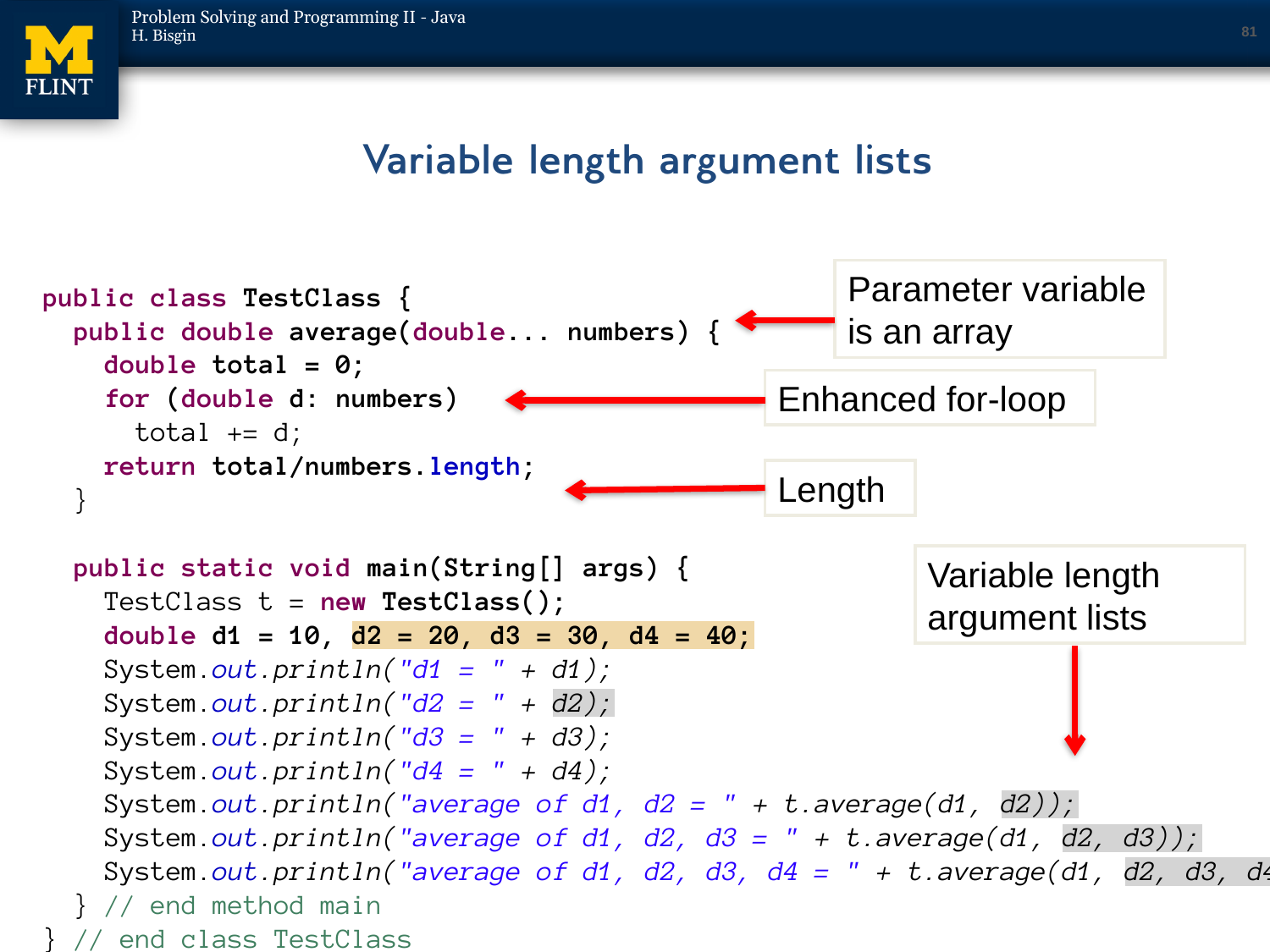

81
# Variable length argument lists

Parameter variable is an array
public class TestClass {
  public double average(double... numbers) {
    double total = 0;
    for (double d: numbers)
      total += d;
    return total/numbers.length;
  }

  public static void main(String[] args) {
    TestClass t = new TestClass();
    double d1 = 10, d2 = 20, d3 = 30, d4 = 40;
    System.out.println("d1 = " + d1);
    System.out.println("d2 = " + d2);
    System.out.println("d3 = " + d3);
    System.out.println("d4 = " + d4);
    System.out.println("average of d1, d2 = " + t.average(d1, d2));
    System.out.println("average of d1, d2, d3 = " + t.average(d1, d2, d3));
    System.out.println("average of d1, d2, d3, d4 = " + t.average(d1, d2, d3, d4));
  } // end method main
} // end class TestClass
Enhanced for-loop
Length
Variable length argument lists